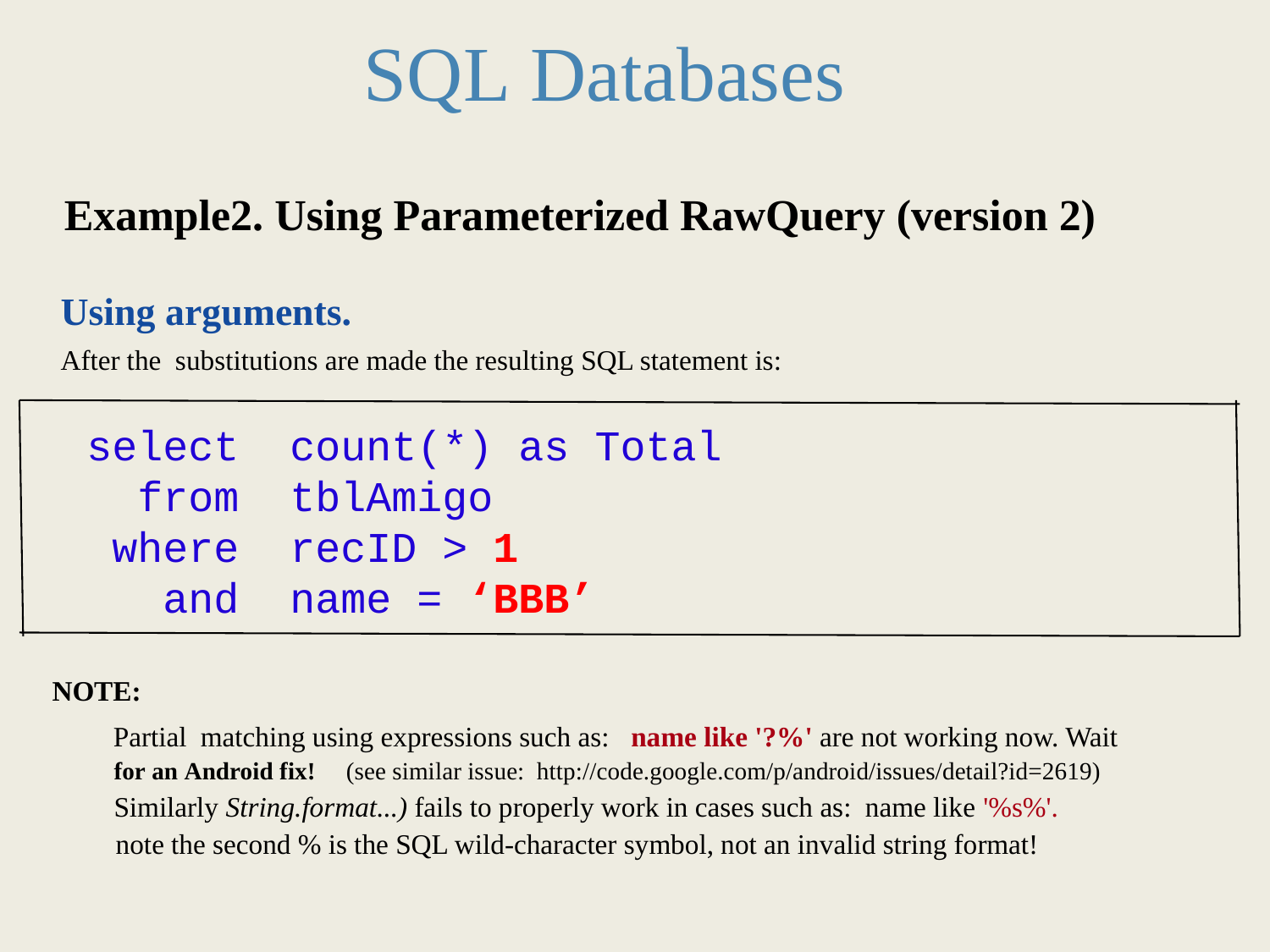

SQL Databases

	Example2. Using Parameterized RawQuery (version 2)

Using arguments.
After the  substitutions are made the resulting SQL statement is:

select  count(*) as Total
  from  tblAmigo
 where  recID > 1
   and  name = ‘BBB’

NOTE:
	       Partial  matching using expressions such as:   name like '?%' are not working now. Wait
		for an Android fix!     (see similar issue:  http://code.google.com/p/android/issues/detail?id=2619)
		Similarly String.format...) fails to properly work in cases such as:  name like '%s%'.
			note the second % is the SQL wild-character symbol, not an invalid string format!